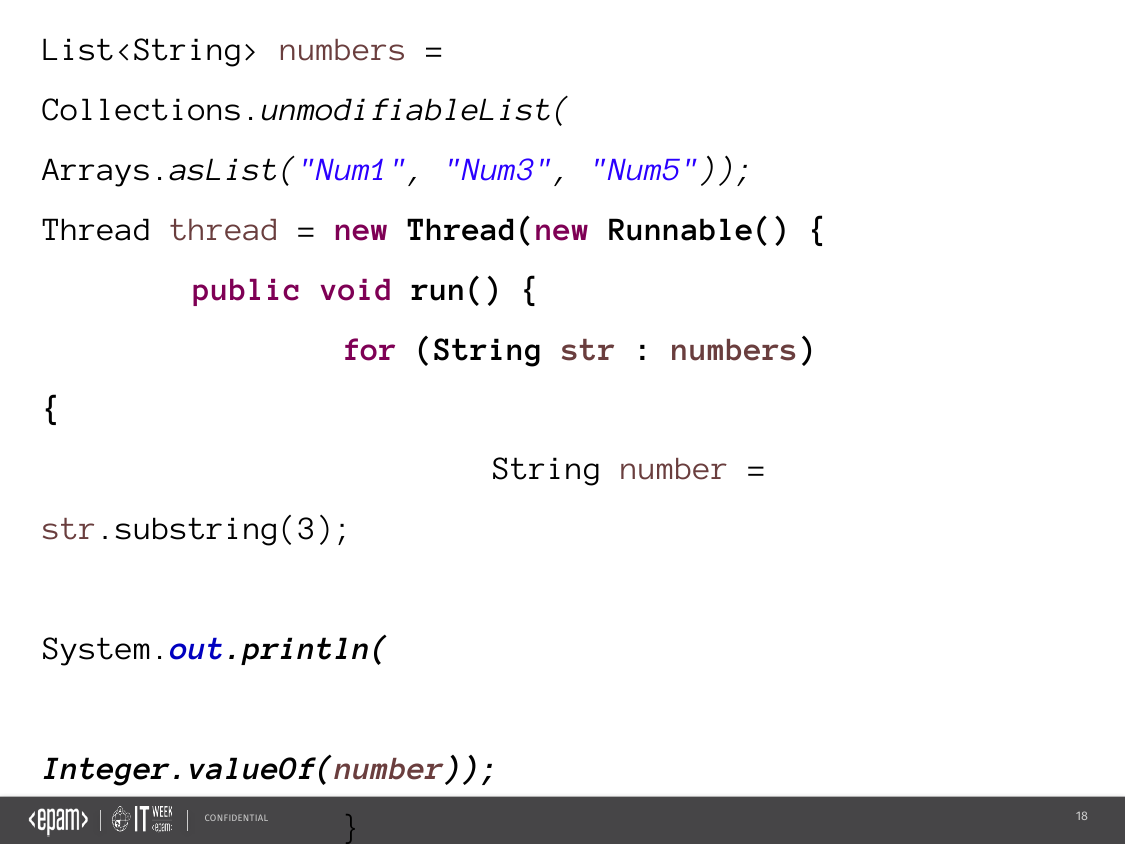

List<String> numbers = Collections.unmodifiableList(
Arrays.asList("Num1", "Num3", "Num5"));
Thread thread = new Thread(new Runnable() {
	public void run() {
		for (String str : numbers) {
			String number = str.substring(3);
			System.out.println(
				Integer.valueOf(number));
		}
	}
});
thread.start();